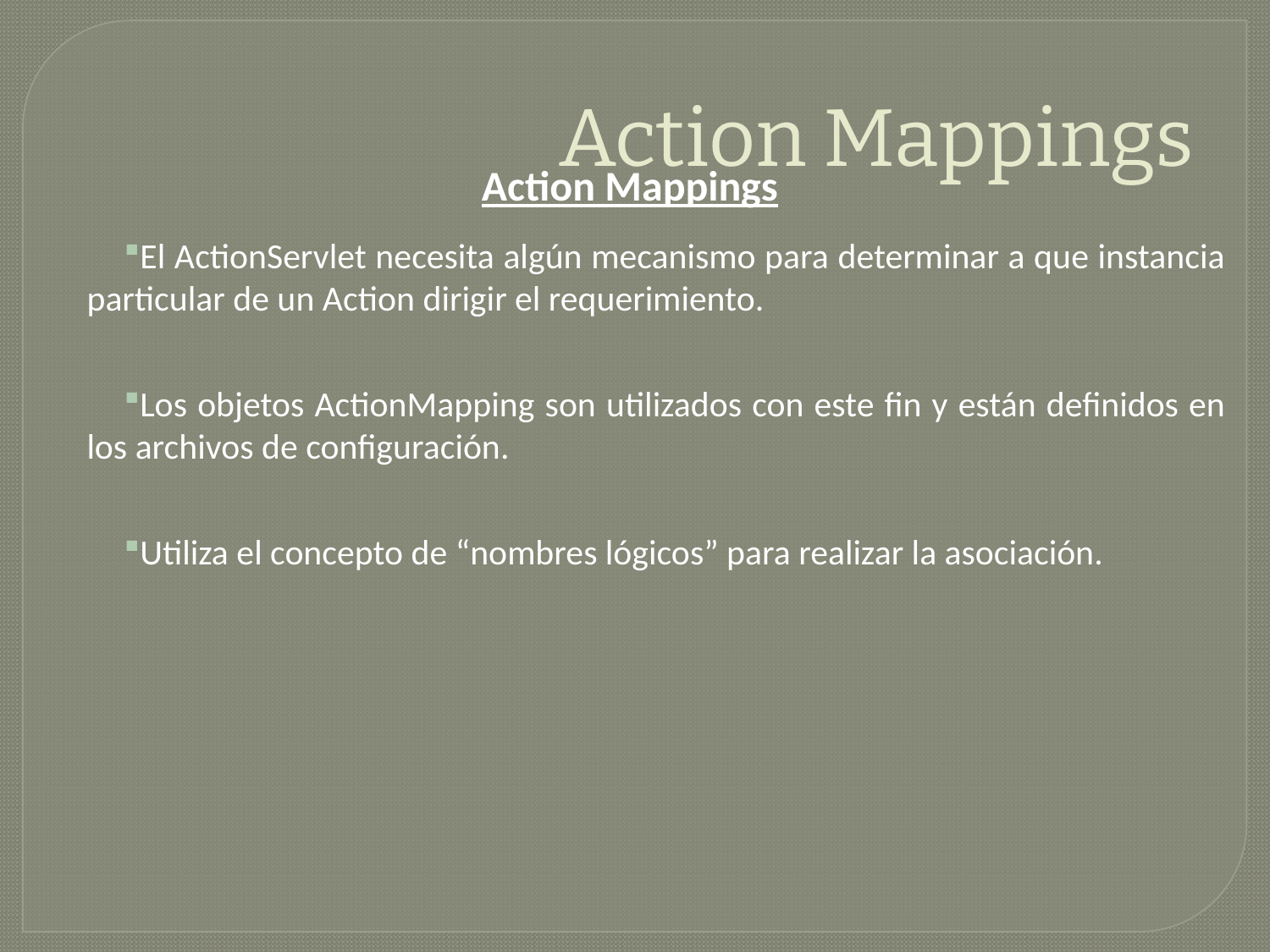

# Action Mappings

Action Mappings

El ActionServlet necesita algún mecanismo para determinar a que instancia particular de un Action dirigir el requerimiento.

Los objetos ActionMapping son utilizados con este fin y están definidos en los archivos de configuración.

Utiliza el concepto de “nombres lógicos” para realizar la asociación.